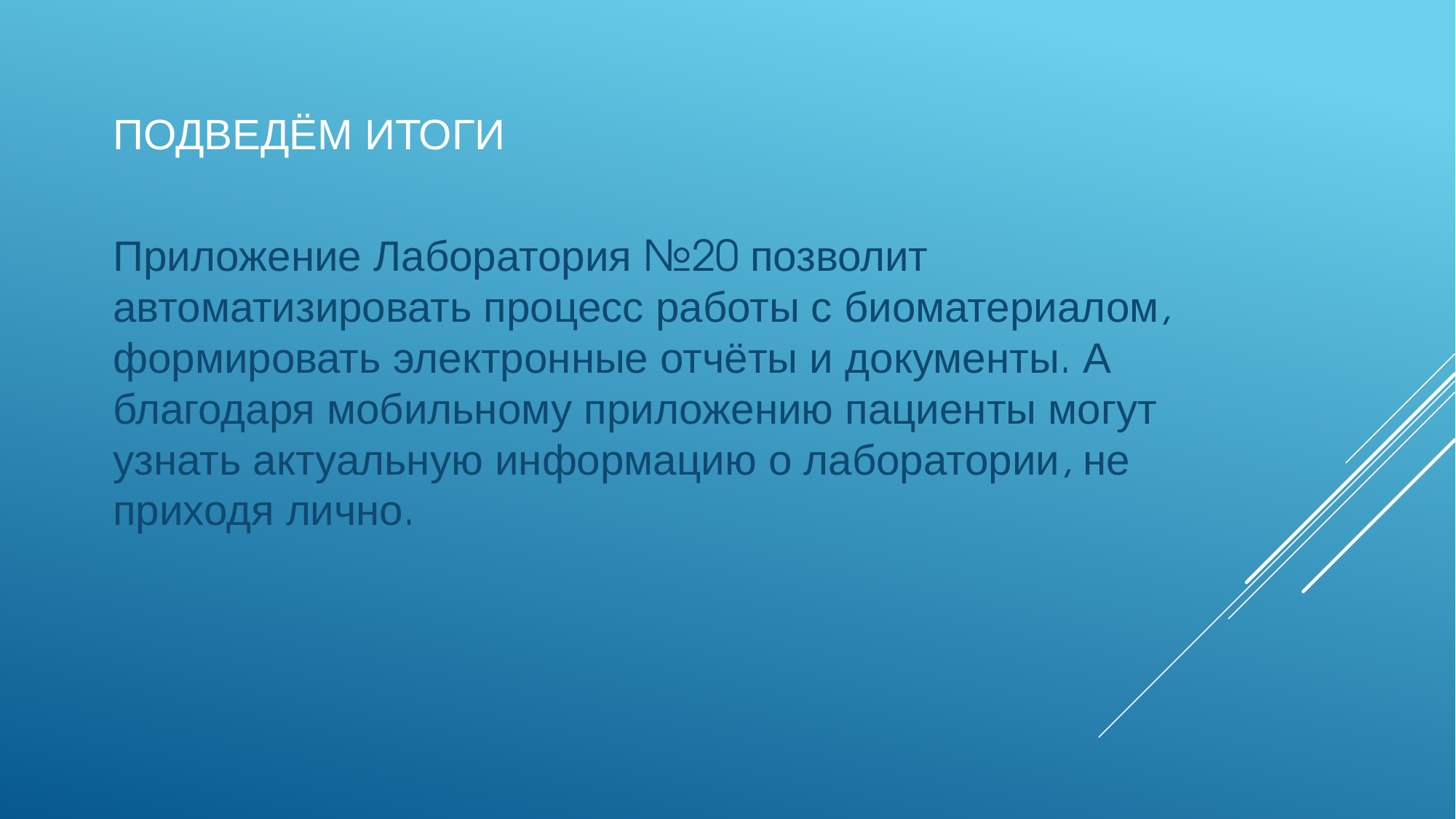

Подведём итоги
Приложение Лаборатория №20 позволит автоматизировать процесс работы с биоматериалом, формировать электронные отчёты и документы. А благодаря мобильному приложению пациенты могут узнать актуальную информацию о лаборатории, не приходя лично.